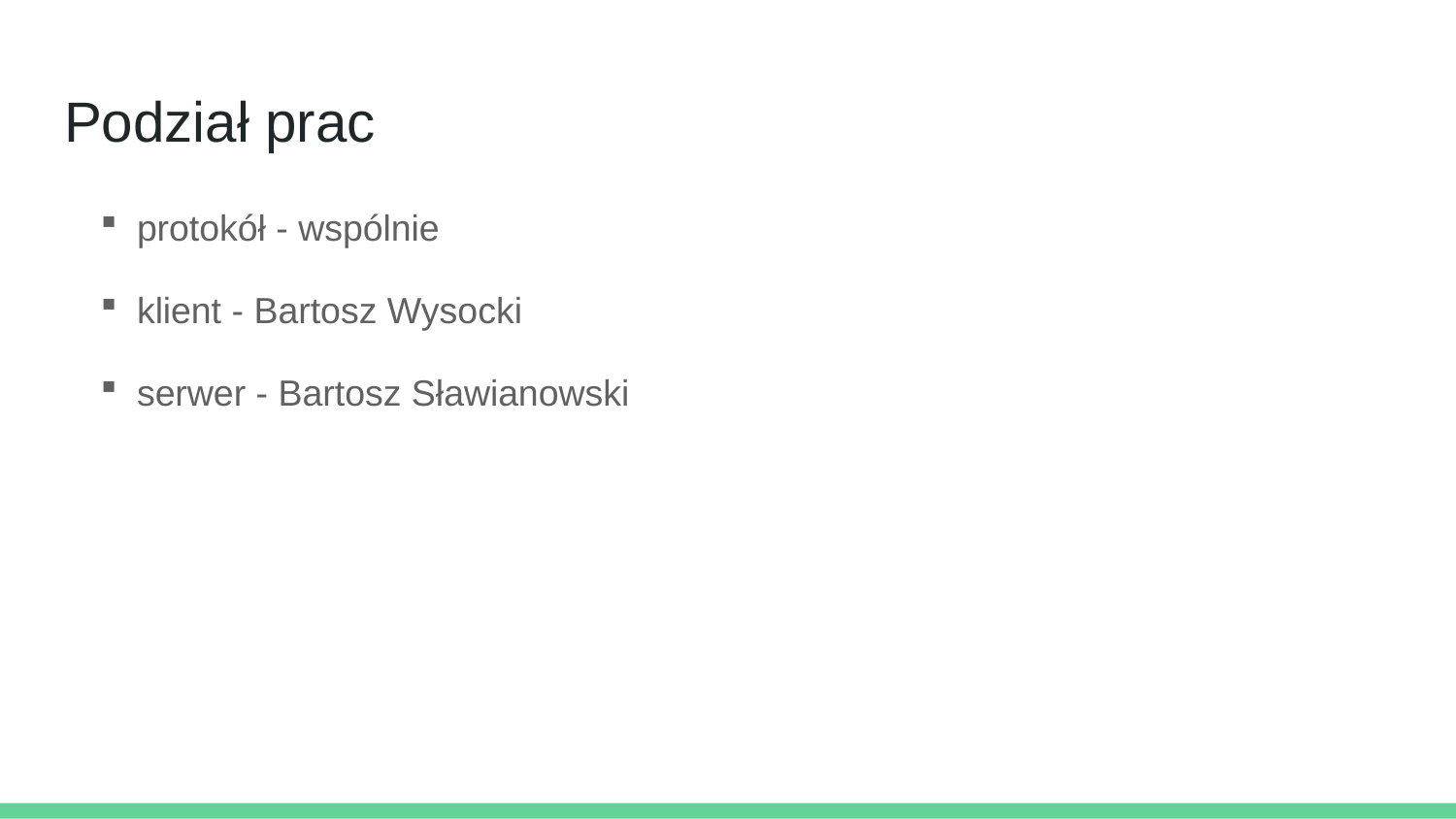

# Podział prac
protokół - wspólnie
klient - Bartosz Wysocki
serwer - Bartosz Sławianowski